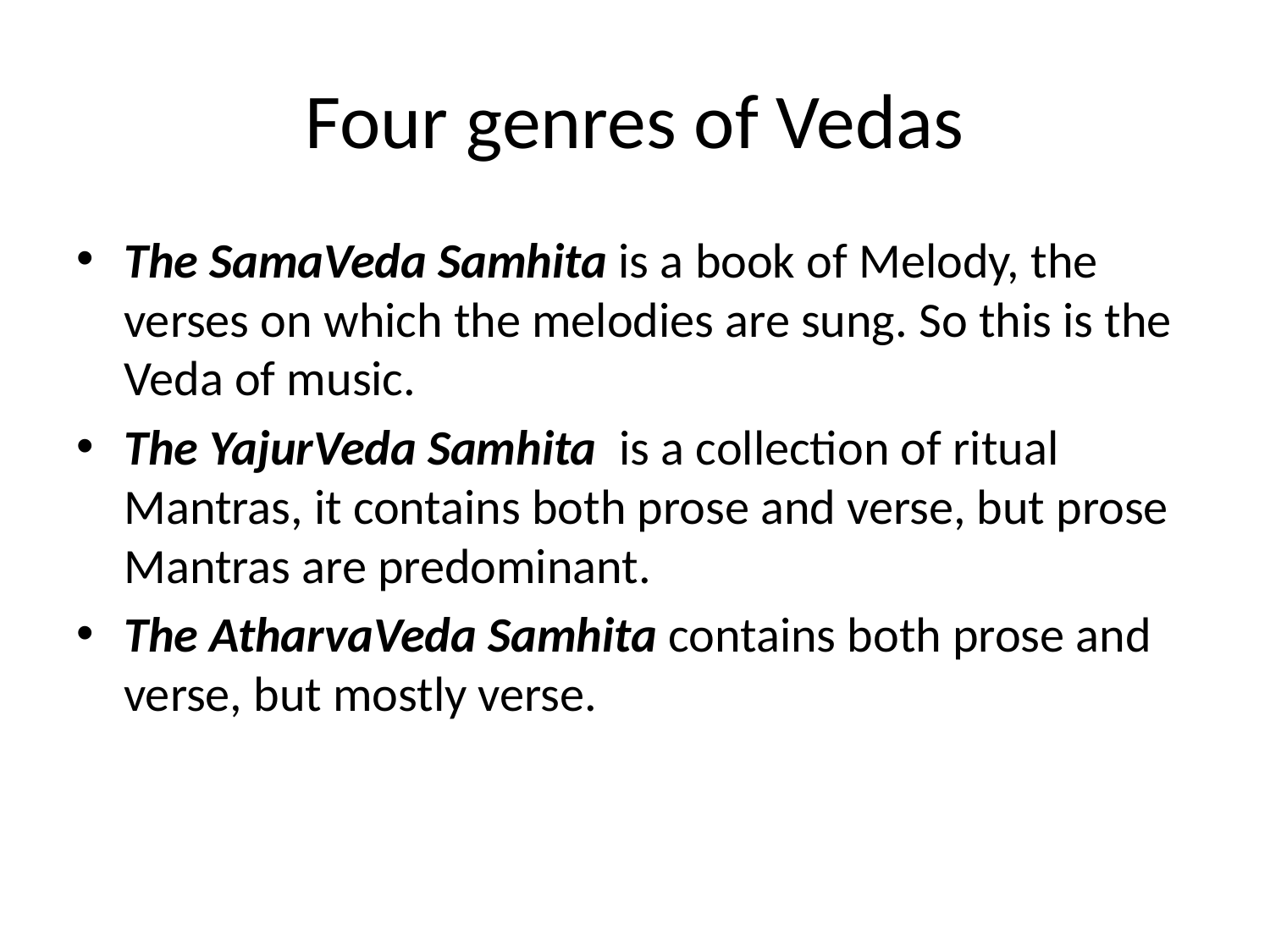

# Four genres of Vedas
The SamaVeda Samhita is a book of Melody, the verses on which the melodies are sung. So this is the Veda of music.
The YajurVeda Samhita  is a collection of ritual Mantras, it contains both prose and verse, but prose Mantras are predominant.
The AtharvaVeda Samhita contains both prose and verse, but mostly verse.